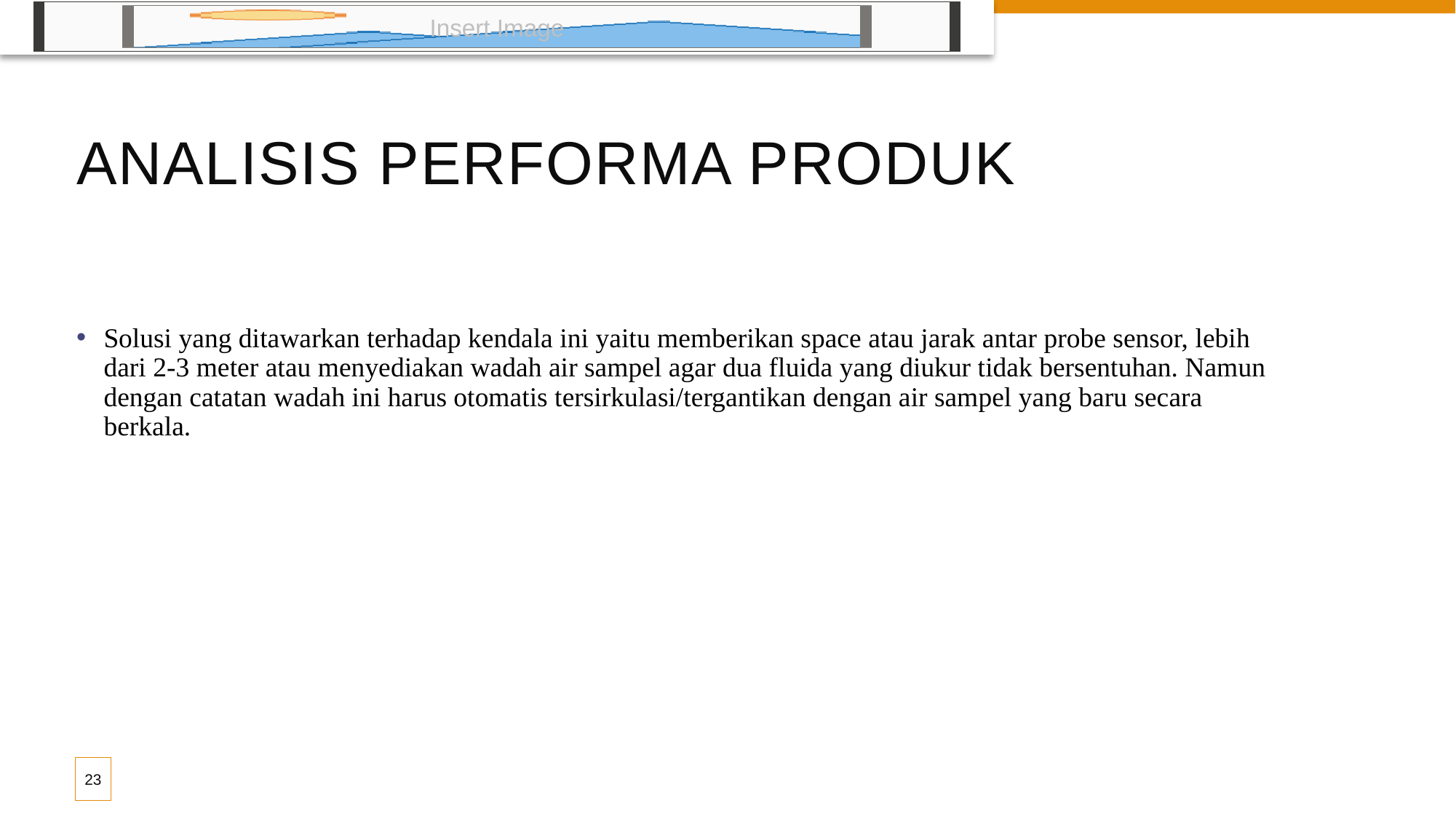

# Analisis Performa Produk

Solusi yang ditawarkan terhadap kendala ini yaitu memberikan space atau jarak antar probe sensor, lebih dari 2-3 meter atau menyediakan wadah air sampel agar dua fluida yang diukur tidak bersentuhan. Namun dengan catatan wadah ini harus otomatis tersirkulasi/tergantikan dengan air sampel yang baru secara berkala.

23